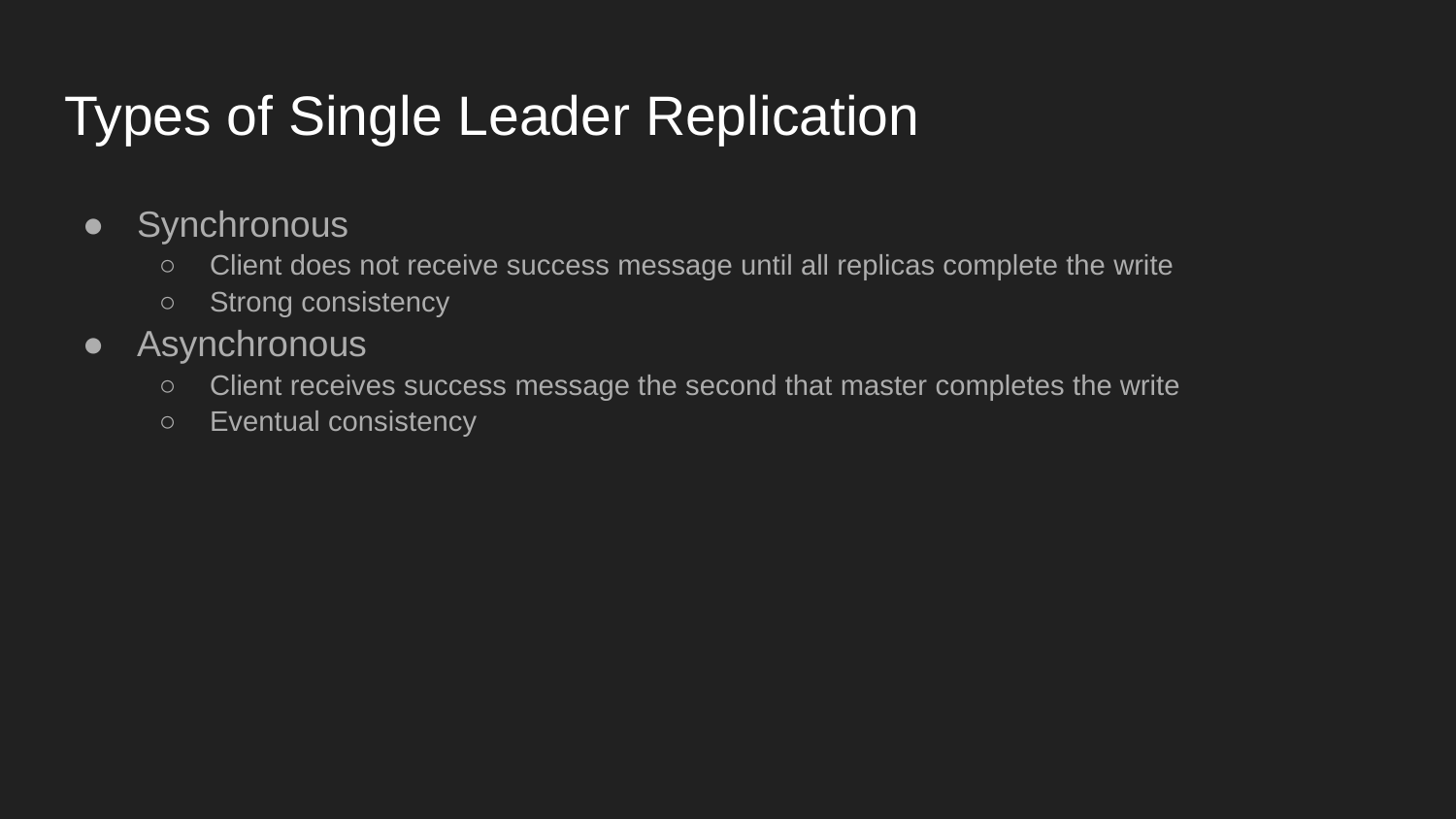

# Types of Single Leader Replication
Synchronous
Client does not receive success message until all replicas complete the write
Strong consistency
Asynchronous
Client receives success message the second that master completes the write
Eventual consistency